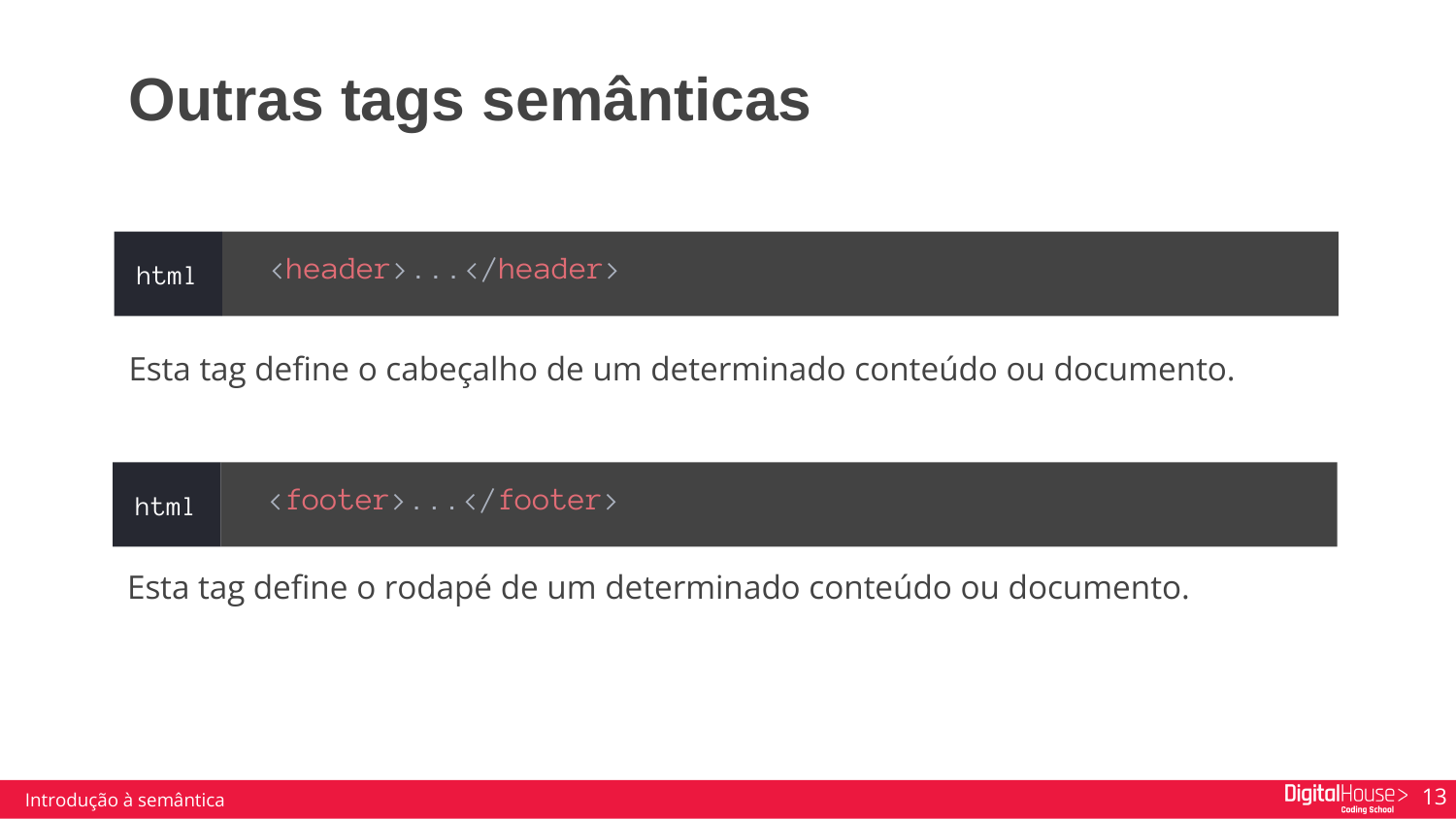

Outras tags semânticas
  <header>...</header>
html
Esta tag define o cabeçalho de um determinado conteúdo ou documento.
  <footer>...</footer>
html
Esta tag define o rodapé de um determinado conteúdo ou documento.
Introdução à semântica